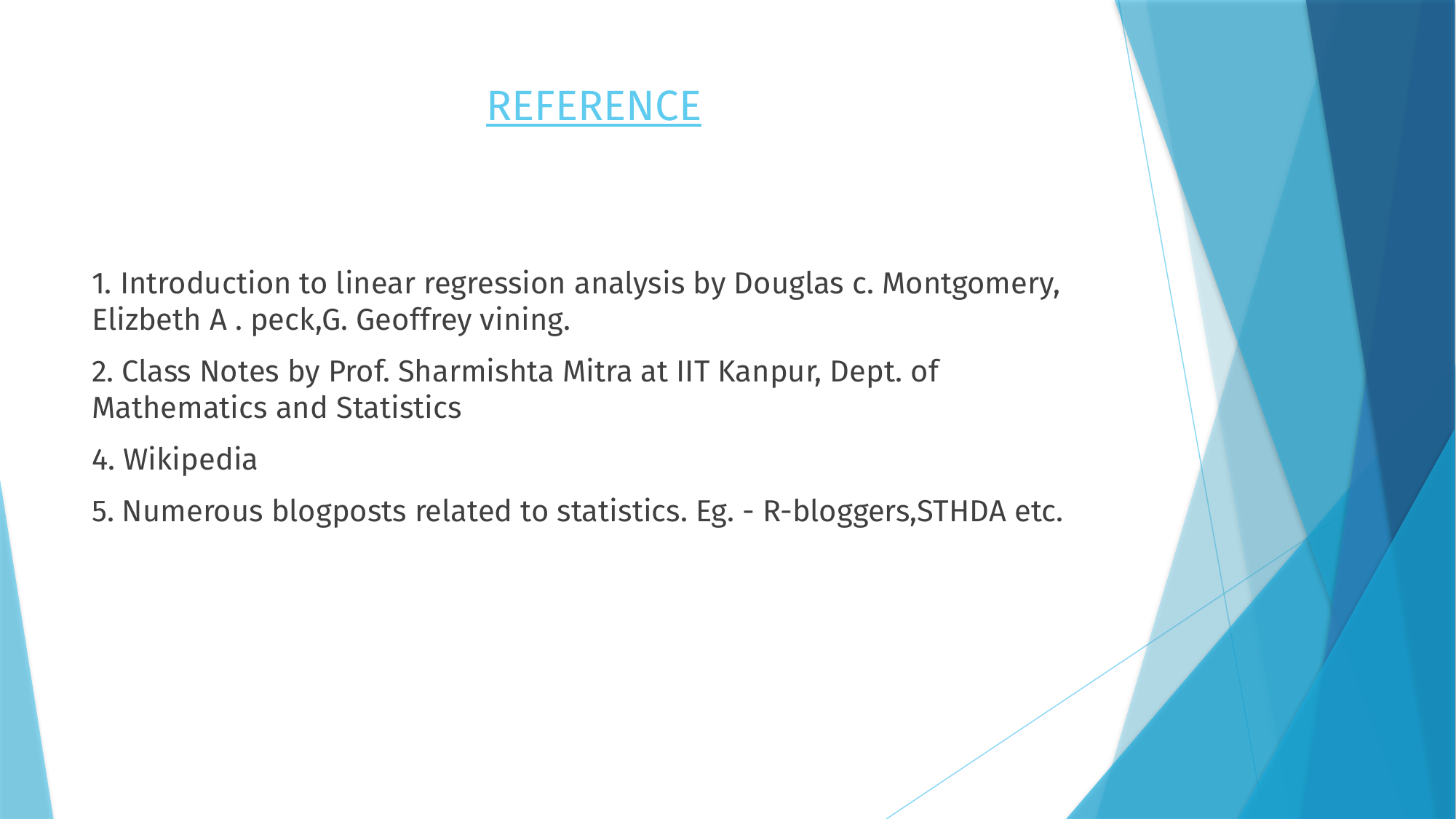

# REFERENCE
1. Introduction to linear regression analysis by Douglas c. Montgomery,  Elizbeth A . peck,G. Geoffrey vining.
2. Class Notes by Prof. Sharmishta Mitra at IIT Kanpur, Dept. of  Mathematics and Statistics
4. Wikipedia
5. Numerous blogposts related to statistics. Eg. - R-bloggers,STHDA etc.